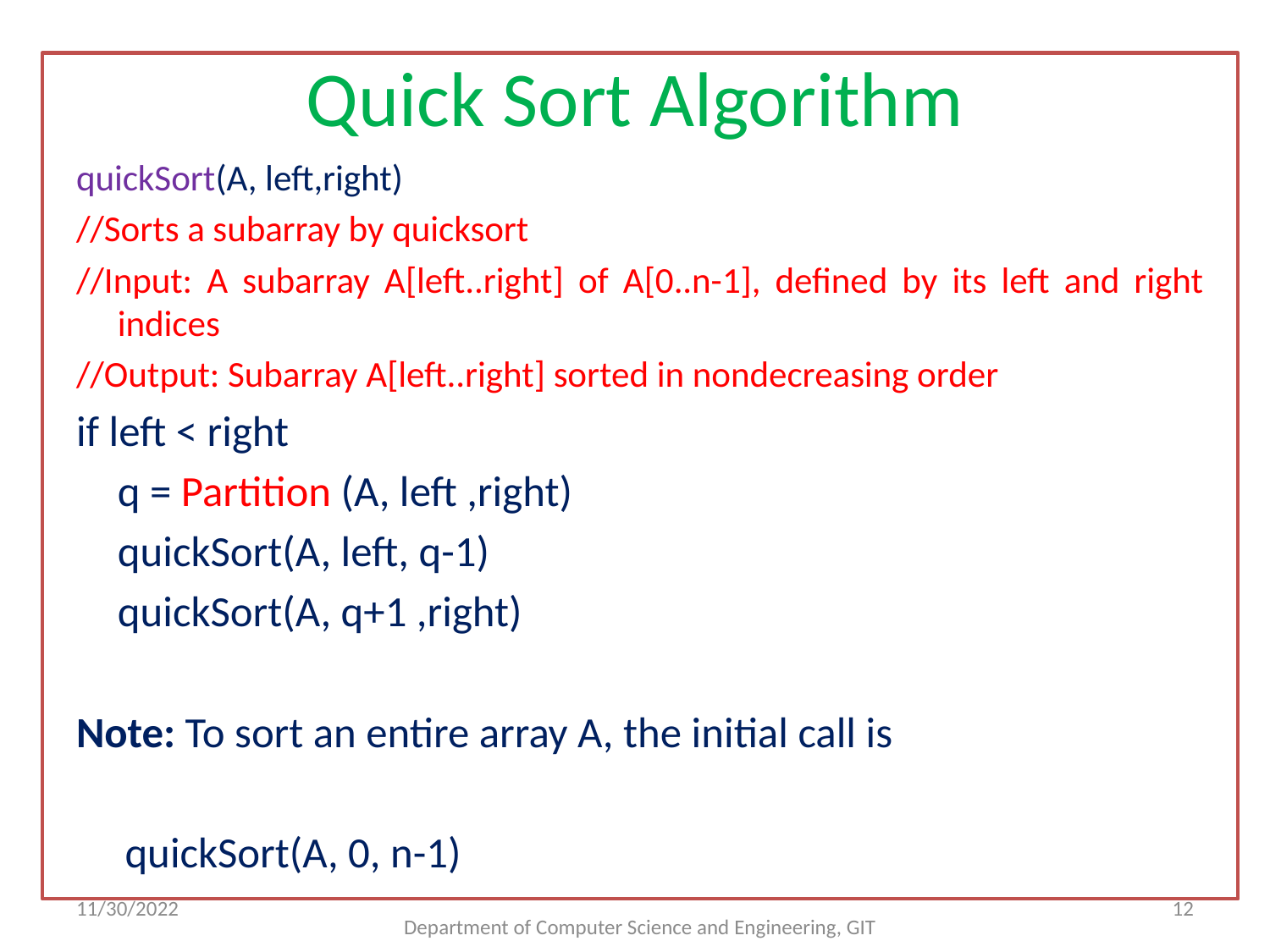

# Quick Sort Algorithm

quickSort(A, left,right)
//Sorts a subarray by quicksort
//Input: A subarray A[left..right] of A[0..n-1], defined by its left and right indices
//Output: Subarray A[left..right] sorted in nondecreasing order
if left < right
	q = Partition (A, left ,right)
	quickSort(A, left, q-1)
	quickSort(A, q+1 ,right)

Note: To sort an entire array A, the initial call is

     quickSort(A, 0, n-1)

11/30/2022
12
Department of Computer Science and Engineering, GIT